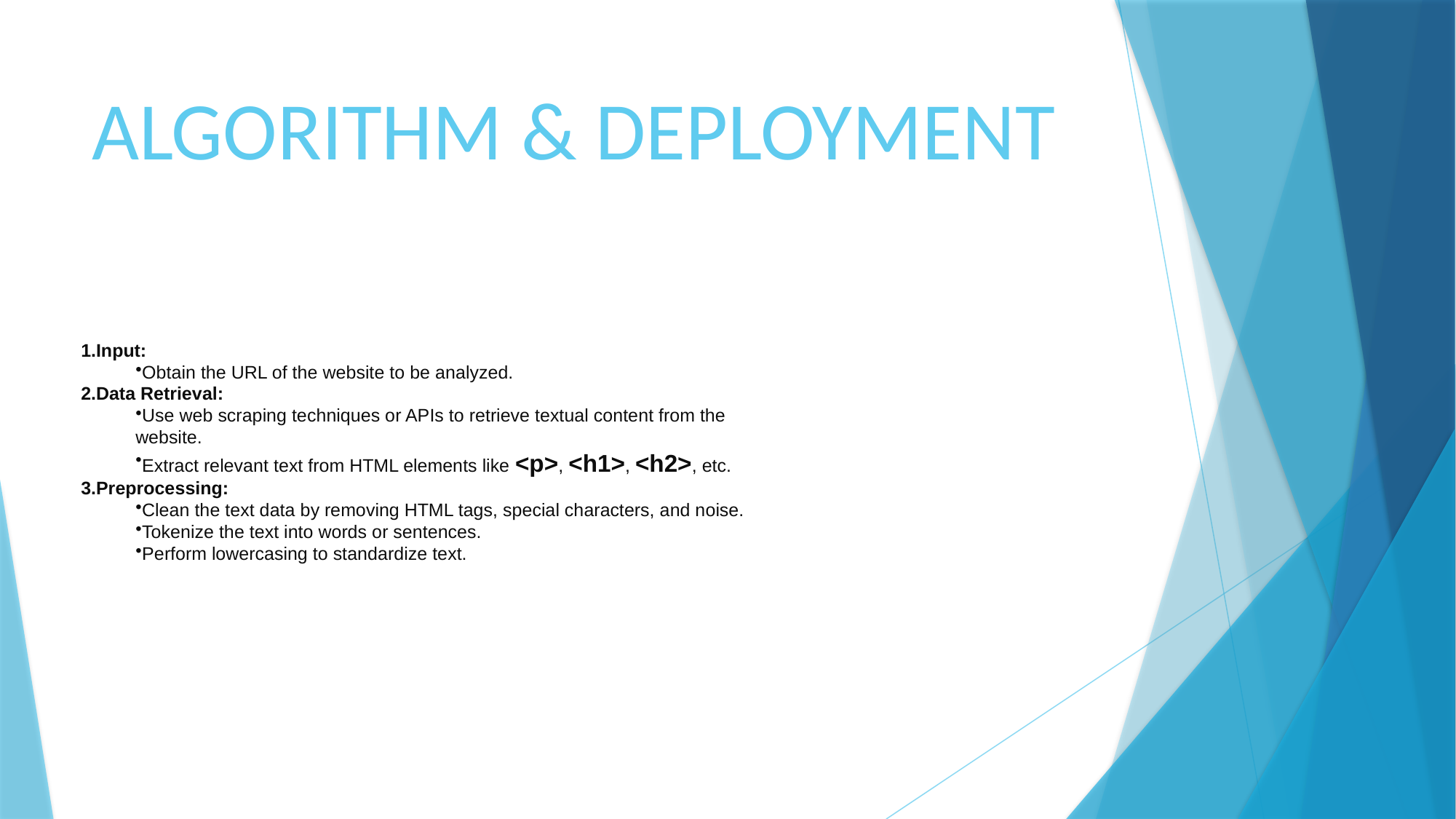

# ALGORITHM & DEPLOYMENT

Input:
Obtain the URL of the website to be analyzed.
Data Retrieval:
Use web scraping techniques or APIs to retrieve textual content from the website.
Extract relevant text from HTML elements like <p>, <h1>, <h2>, etc.
Preprocessing:
Clean the text data by removing HTML tags, special characters, and noise.
Tokenize the text into words or sentences.
Perform lowercasing to standardize text.